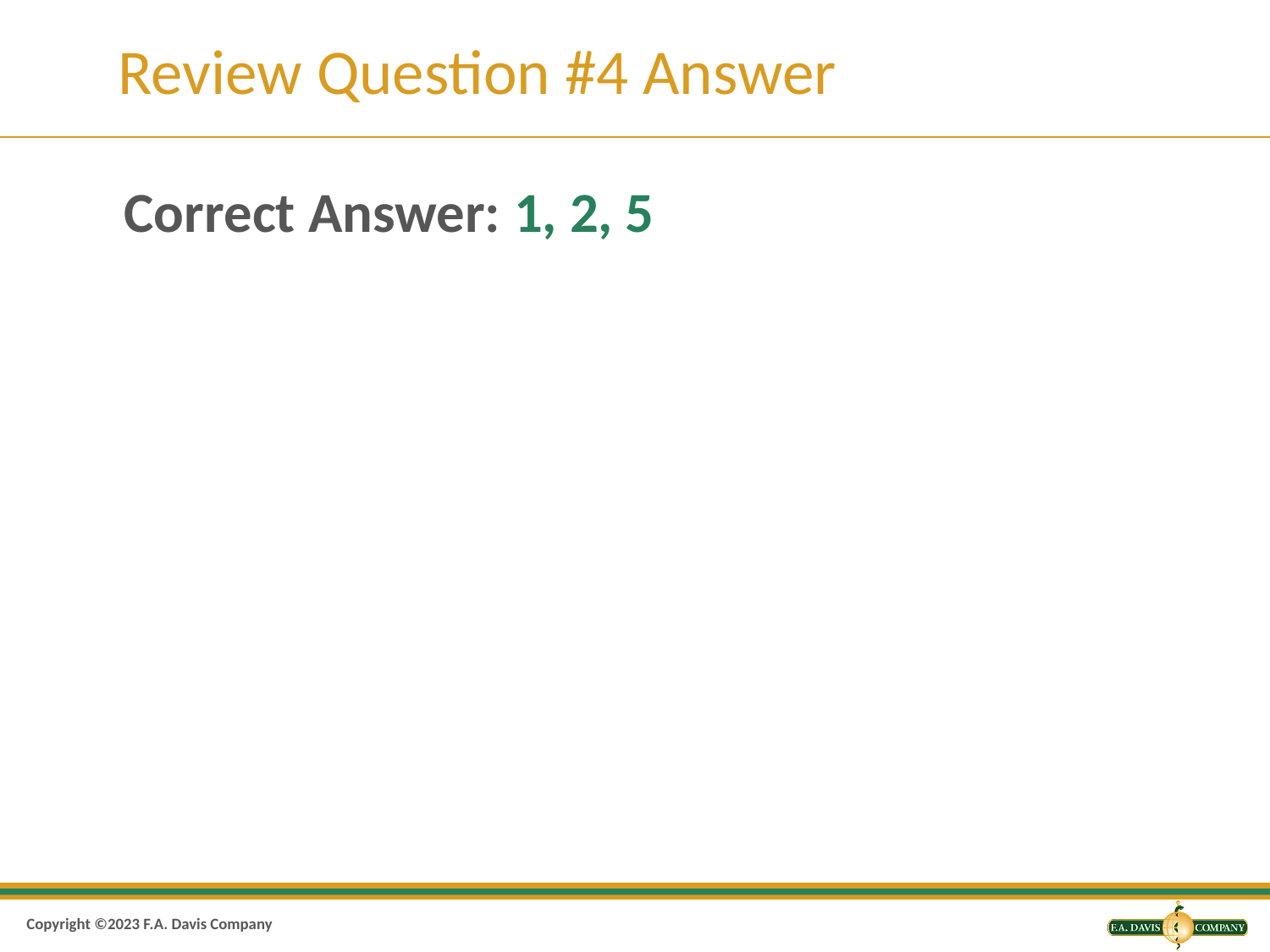

# Review Question #4 Answer
Correct Answer: 1, 2, 5